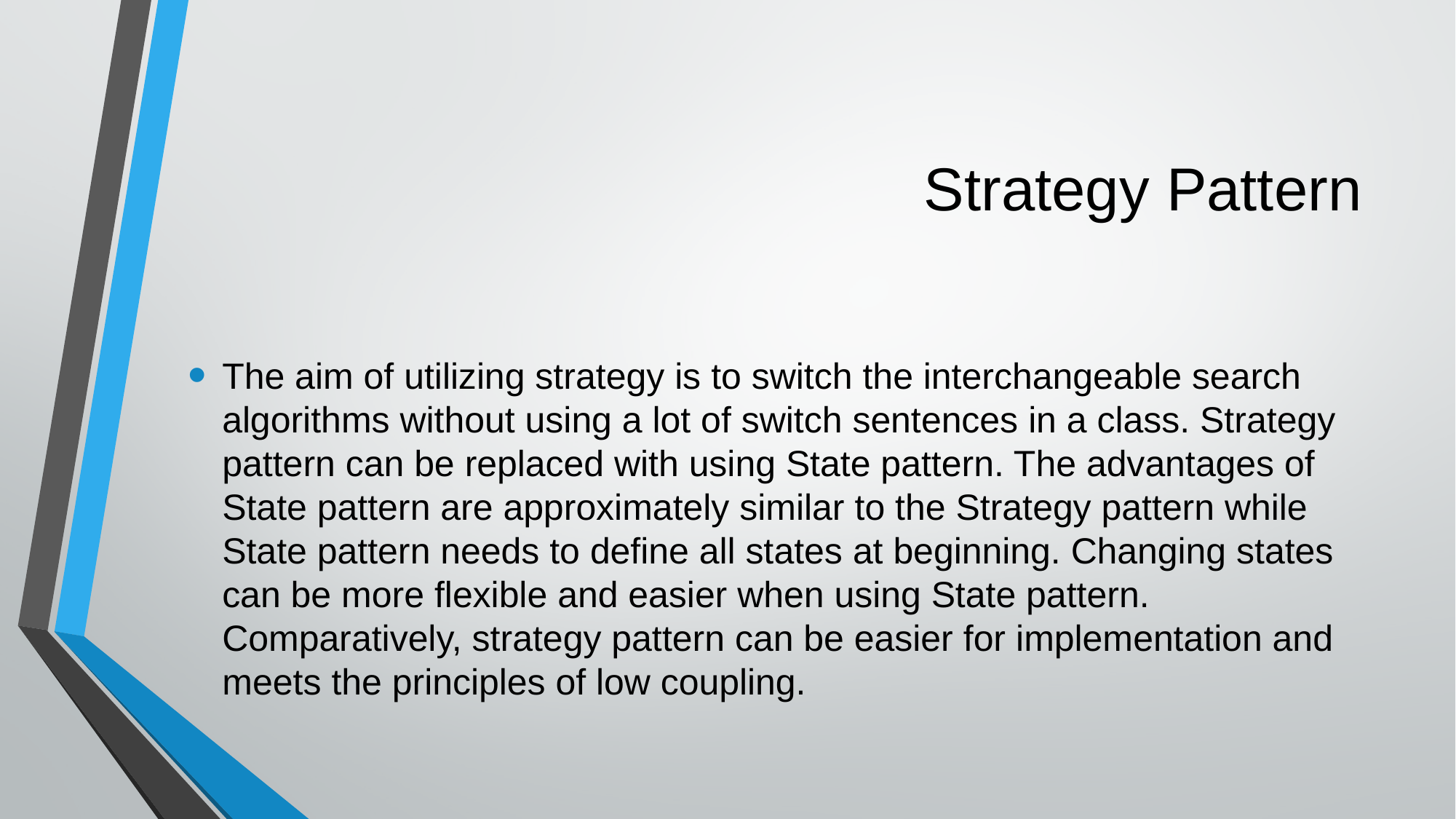

# Strategy Pattern
The aim of utilizing strategy is to switch the interchangeable search algorithms without using a lot of switch sentences in a class. Strategy pattern can be replaced with using State pattern. The advantages of State pattern are approximately similar to the Strategy pattern while State pattern needs to define all states at beginning. Changing states can be more flexible and easier when using State pattern. Comparatively, strategy pattern can be easier for implementation and meets the principles of low coupling.